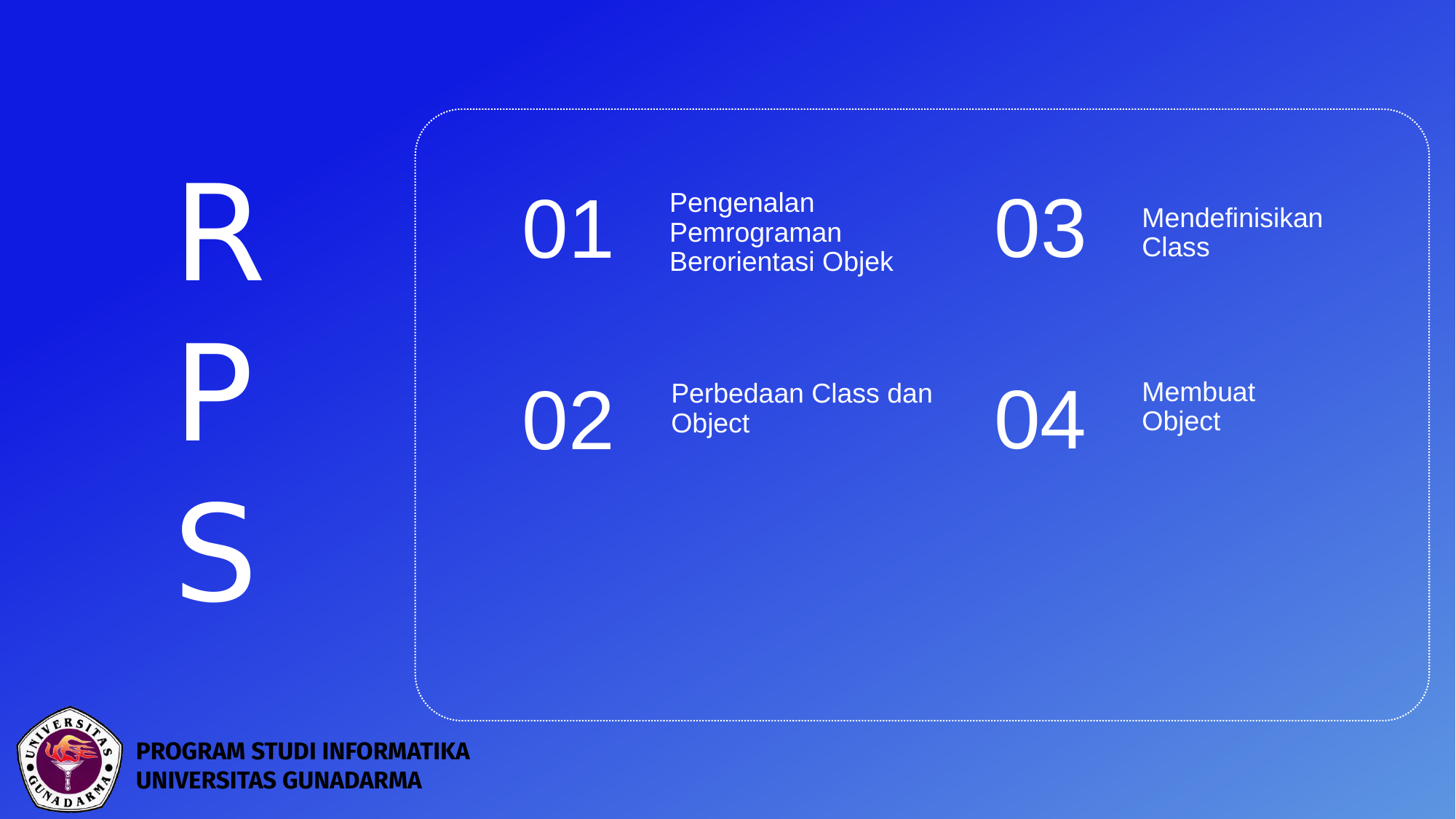

RPS
03
01
Pengenalan Pemrograman Berorientasi Objek
Mendefinisikan Class
04
02
Membuat Object
Perbedaan Class dan Object